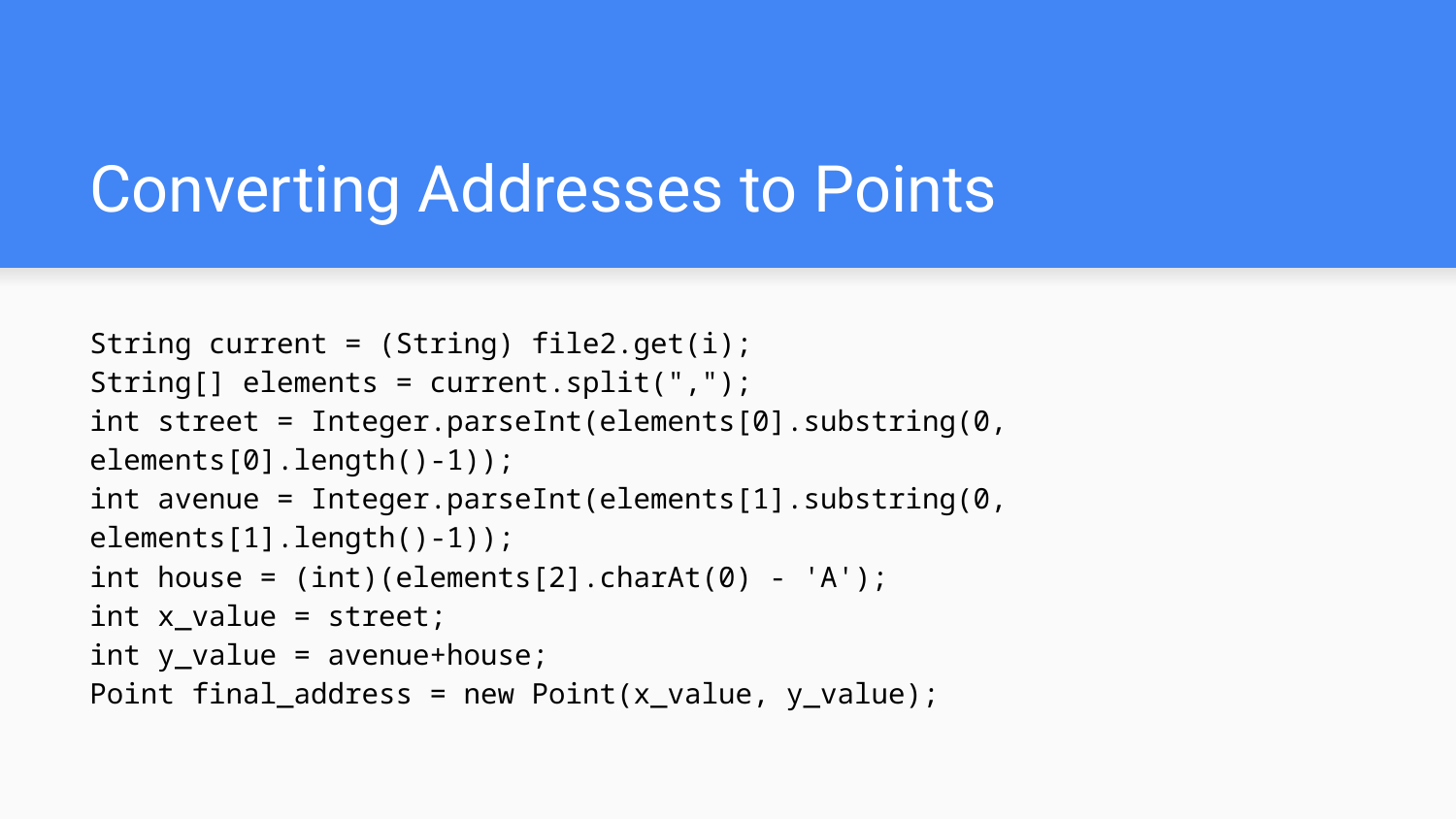

# Converting Addresses to Points
String current = (String) file2.get(i);
String[] elements = current.split(",");
int street = Integer.parseInt(elements[0].substring(0, elements[0].length()-1));
int avenue = Integer.parseInt(elements[1].substring(0, elements[1].length()-1));
int house = (int)(elements[2].charAt(0) - 'A');
int x_value = street;
int y_value = avenue+house;
Point final_address = new Point(x_value, y_value);